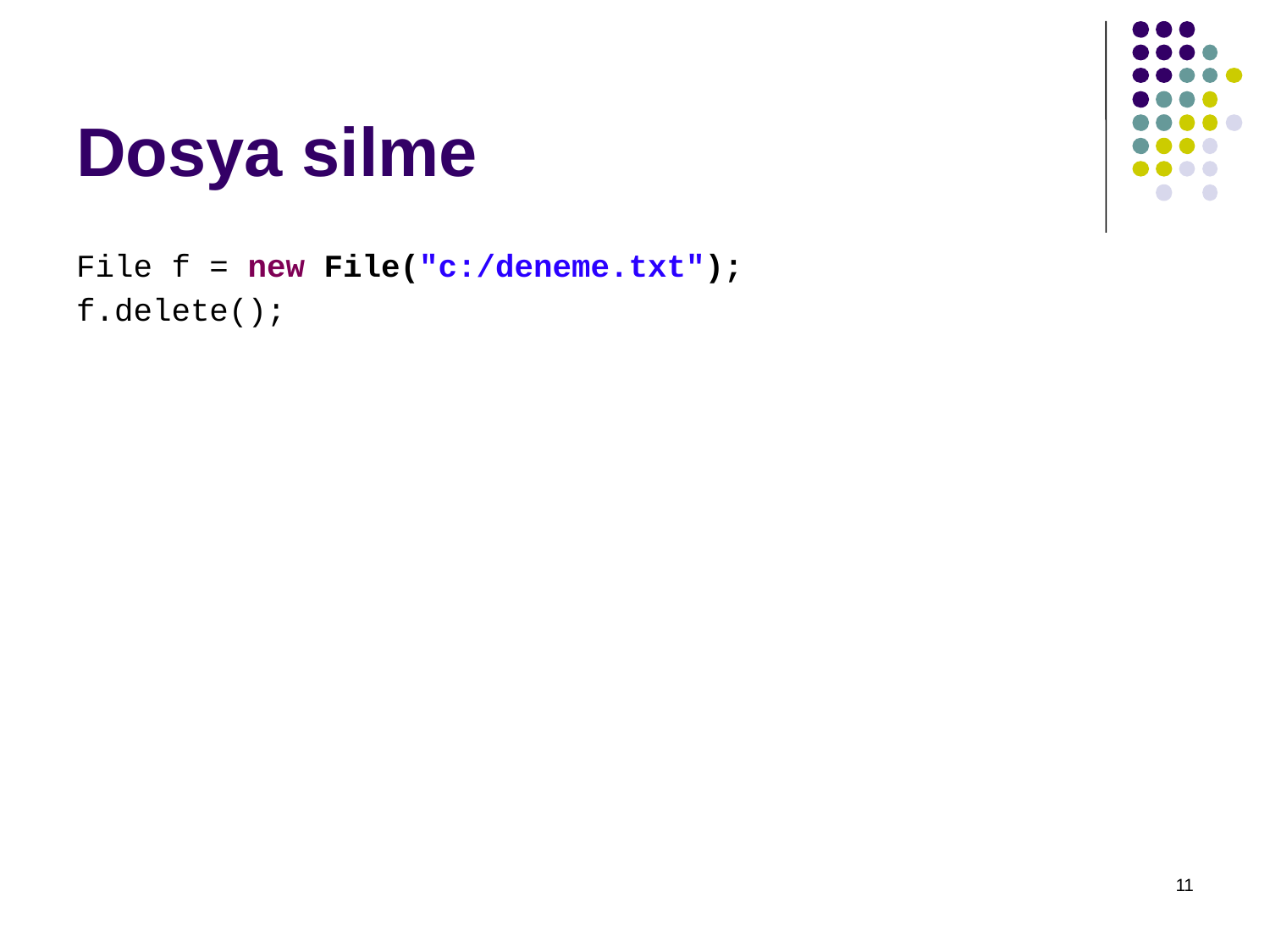

# Dosya silme
File f = new File("c:/deneme.txt");
f.delete();
11